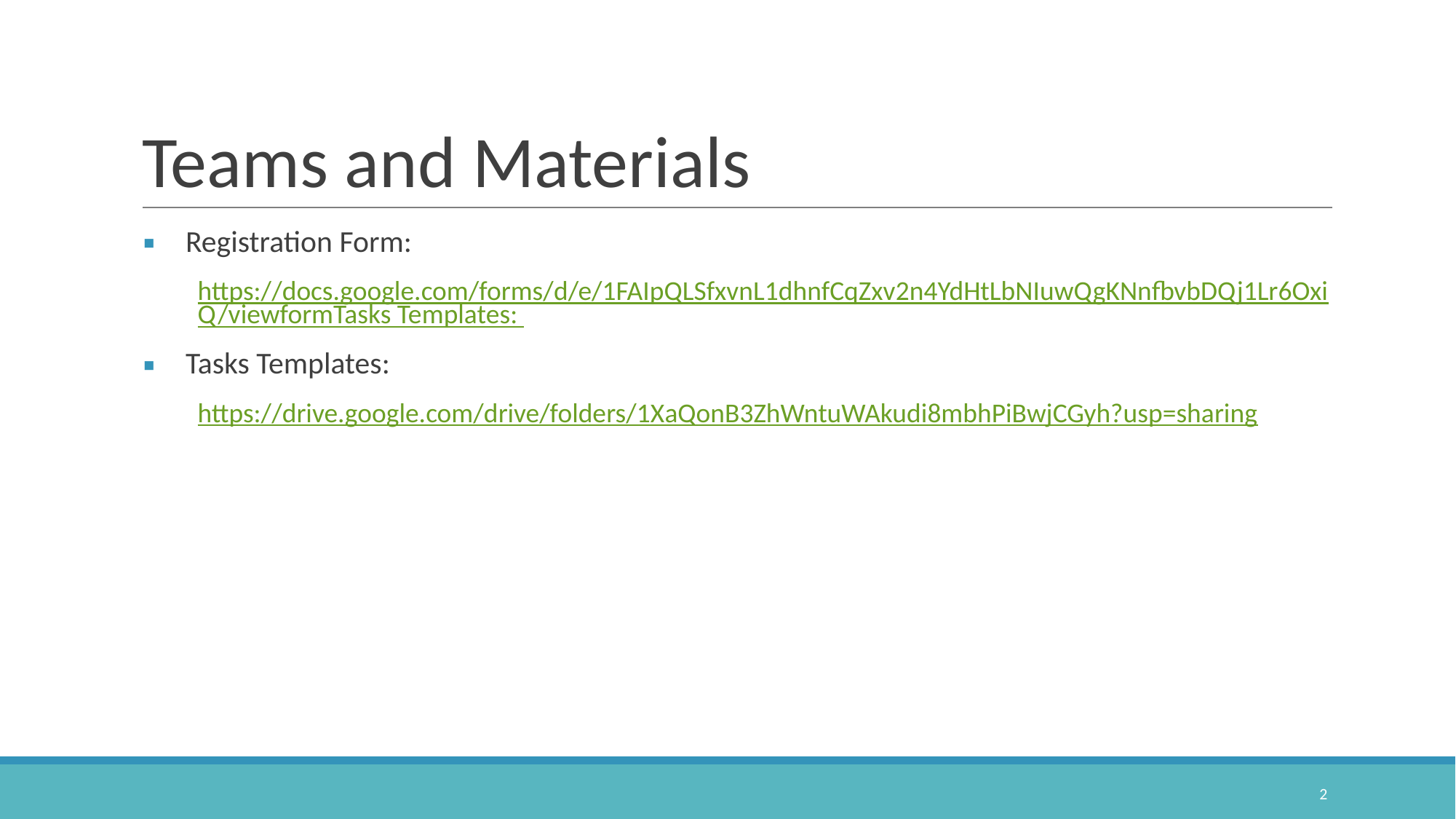

# Teams and Materials
Registration Form:
https://docs.google.com/forms/d/e/1FAIpQLSfxvnL1dhnfCqZxv2n4YdHtLbNIuwQgKNnfbvbDQj1Lr6OxiQ/viewformTasks Templates:
Tasks Templates:
https://drive.google.com/drive/folders/1XaQonB3ZhWntuWAkudi8mbhPiBwjCGyh?usp=sharing
2